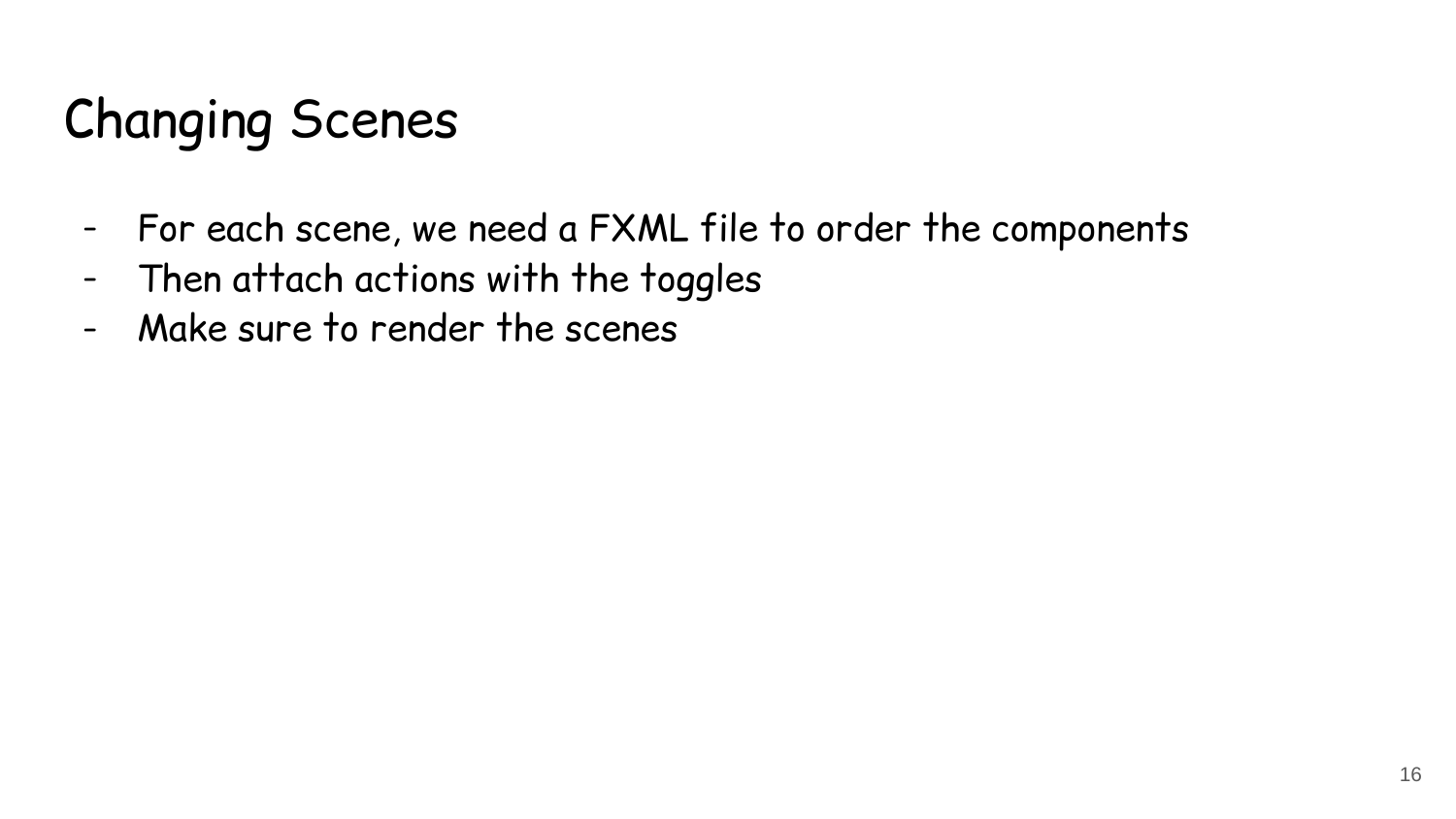

# Changing Scenes
For each scene, we need a FXML file to order the components
Then attach actions with the toggles
Make sure to render the scenes
16